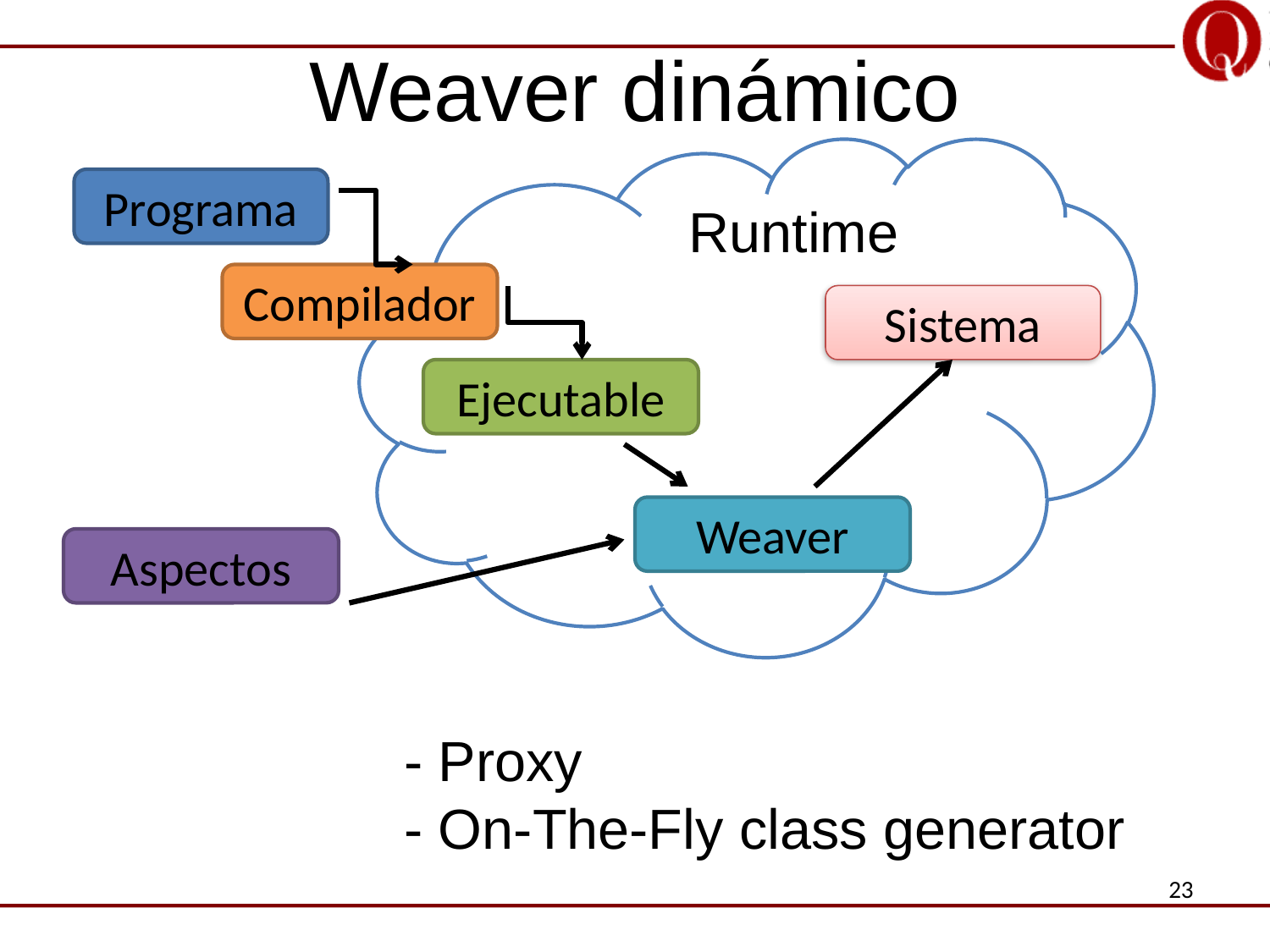

Weaver dinámico

Programa
Runtime
Compilador
Sistema
Ejecutable
Weaver
Aspectos
- Proxy
- On-The-Fly class generator